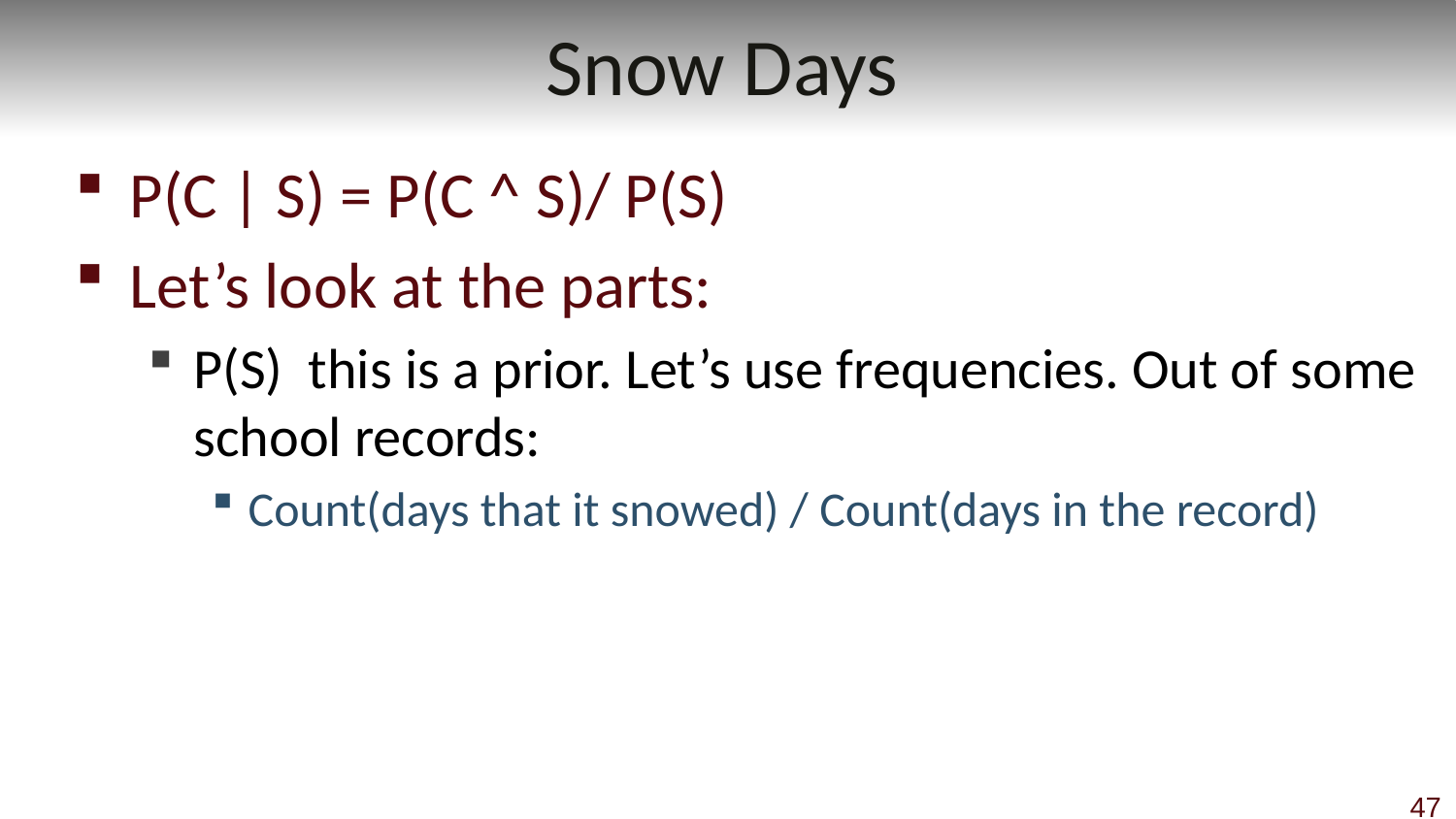

# Snow Days
P(C | S) = P(C ^ S)/ P(S)
Let’s look at the parts:
P(S)  this is a prior. Let’s use frequencies. Out of some school records:
Count(days that it snowed) / Count(days in the record)
47